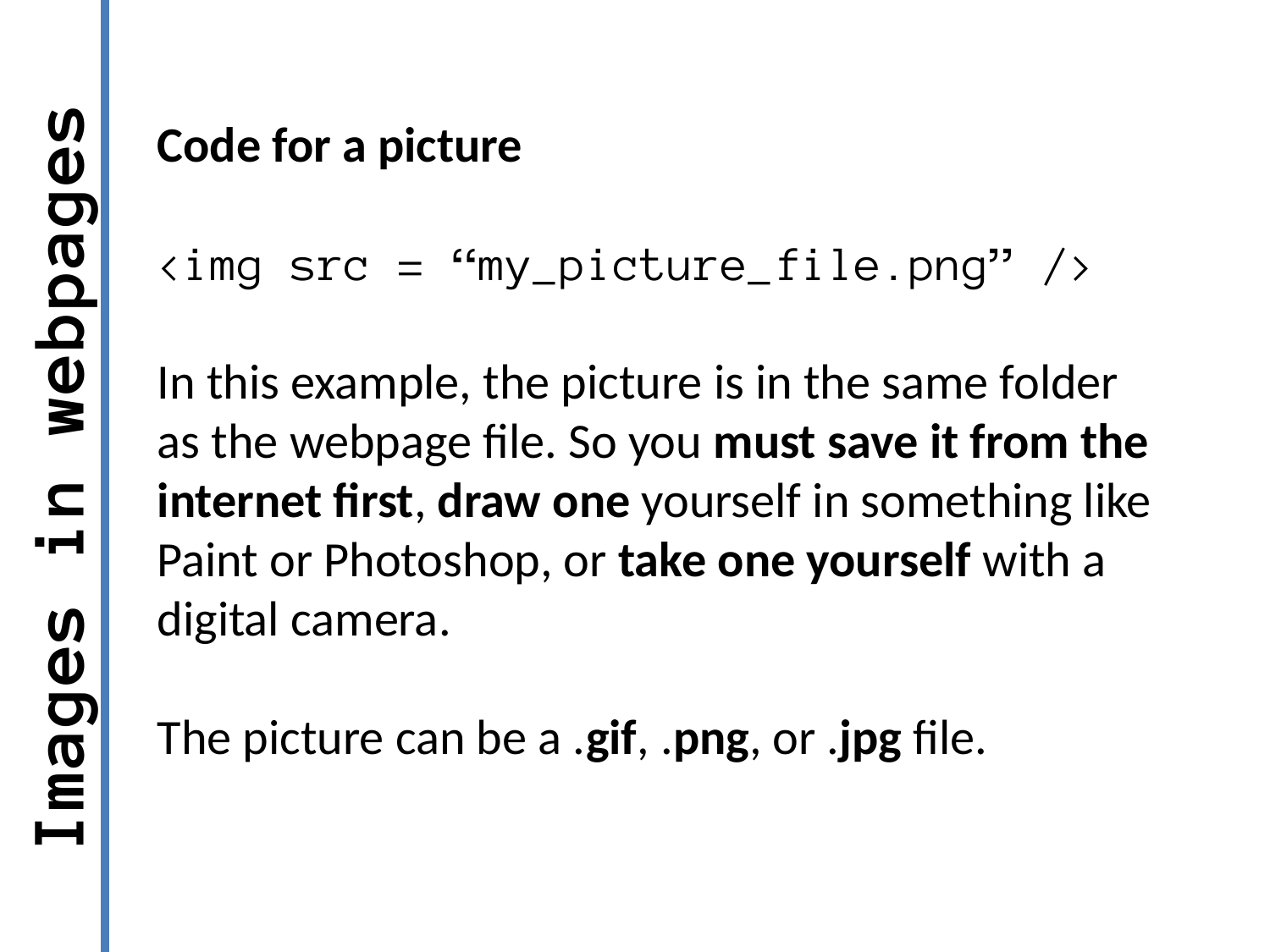

Code for a picture

<img src = “my_picture_file.png” />

In this example, the picture is in the same folder as the webpage file. So you must save it from the internet first, draw one yourself in something like Paint or Photoshop, or take one yourself with a digital camera.
The picture can be a .gif, .png, or .jpg file.

# Images in webpages